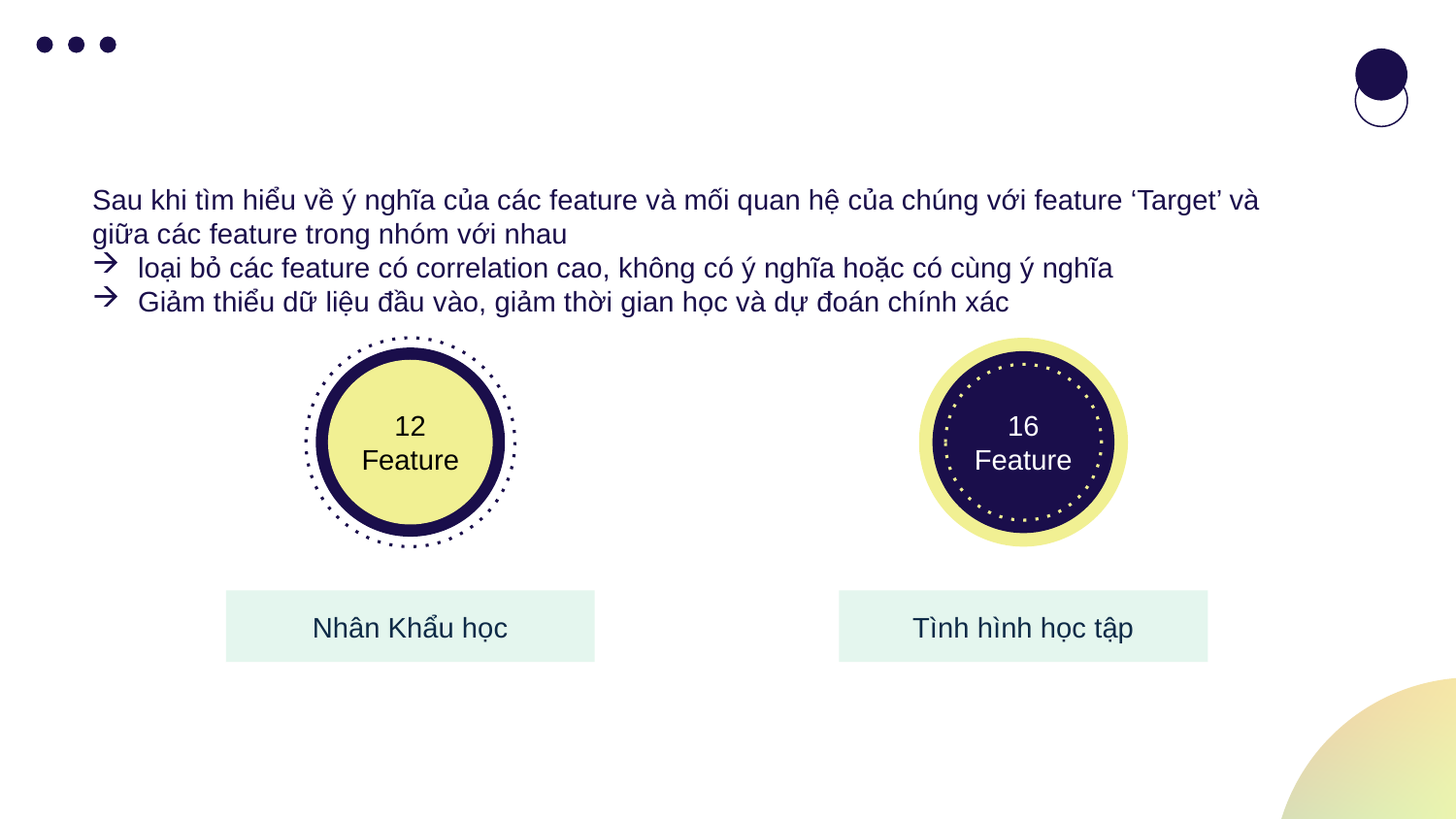

Sau khi tìm hiểu về ý nghĩa của các feature và mối quan hệ của chúng với feature ‘Target’ và giữa các feature trong nhóm với nhau
loại bỏ các feature có correlation cao, không có ý nghĩa hoặc có cùng ý nghĩa
Giảm thiểu dữ liệu đầu vào, giảm thời gian học và dự đoán chính xác

12
Feature
16
Feature
Nhân Khẩu học
Tình hình học tập